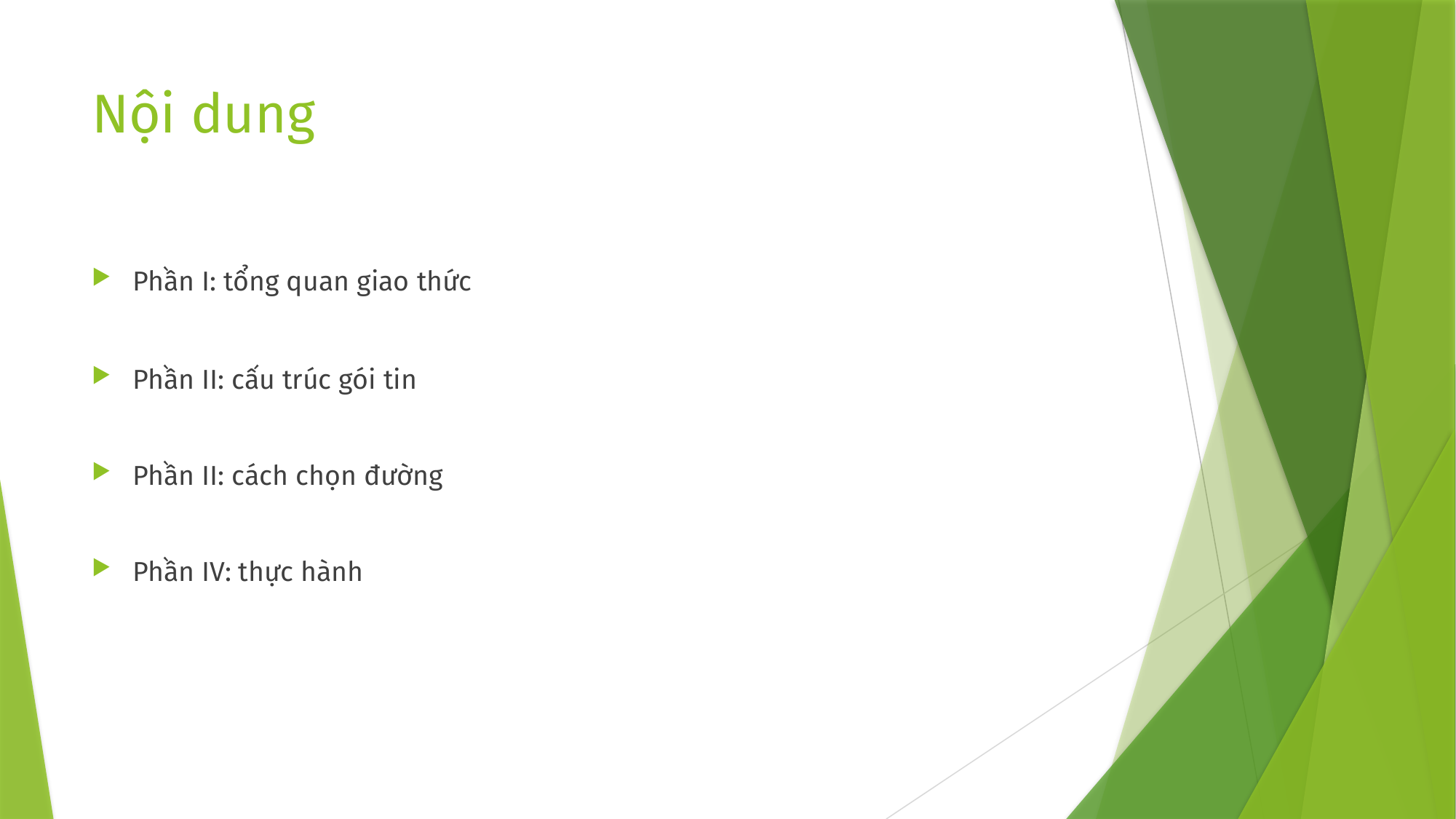

# Nội dung
Phần I: tổng quan giao thức

Phần II: cấu trúc gói tin

Phần II: cách chọn đường

Phần IV: thực hành